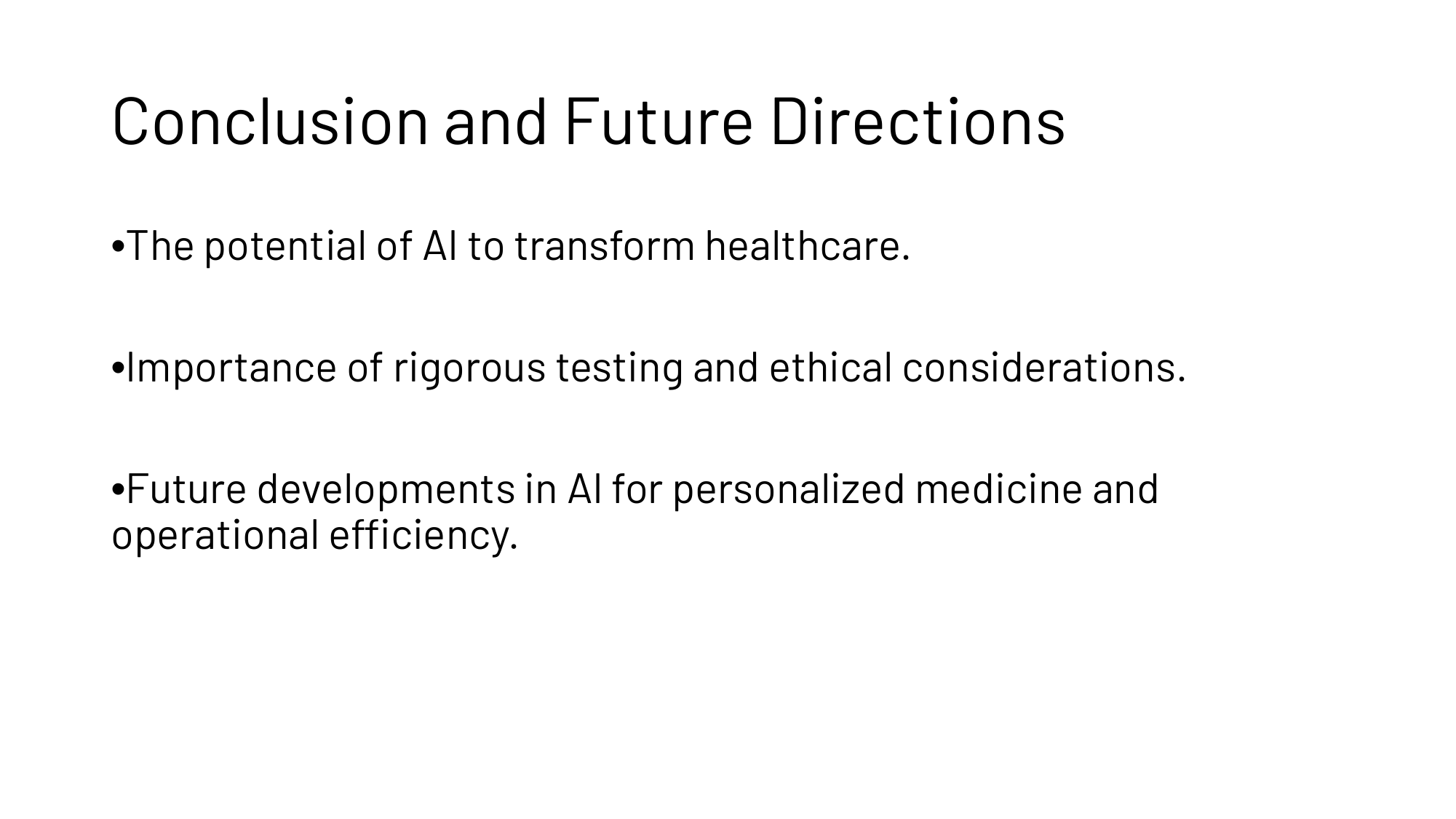

# Conclusion and Future Directions
•The potential of AI to transform healthcare.

•Importance of rigorous testing and ethical considerations.

•Future developments in AI for personalized medicine and operational efficiency.